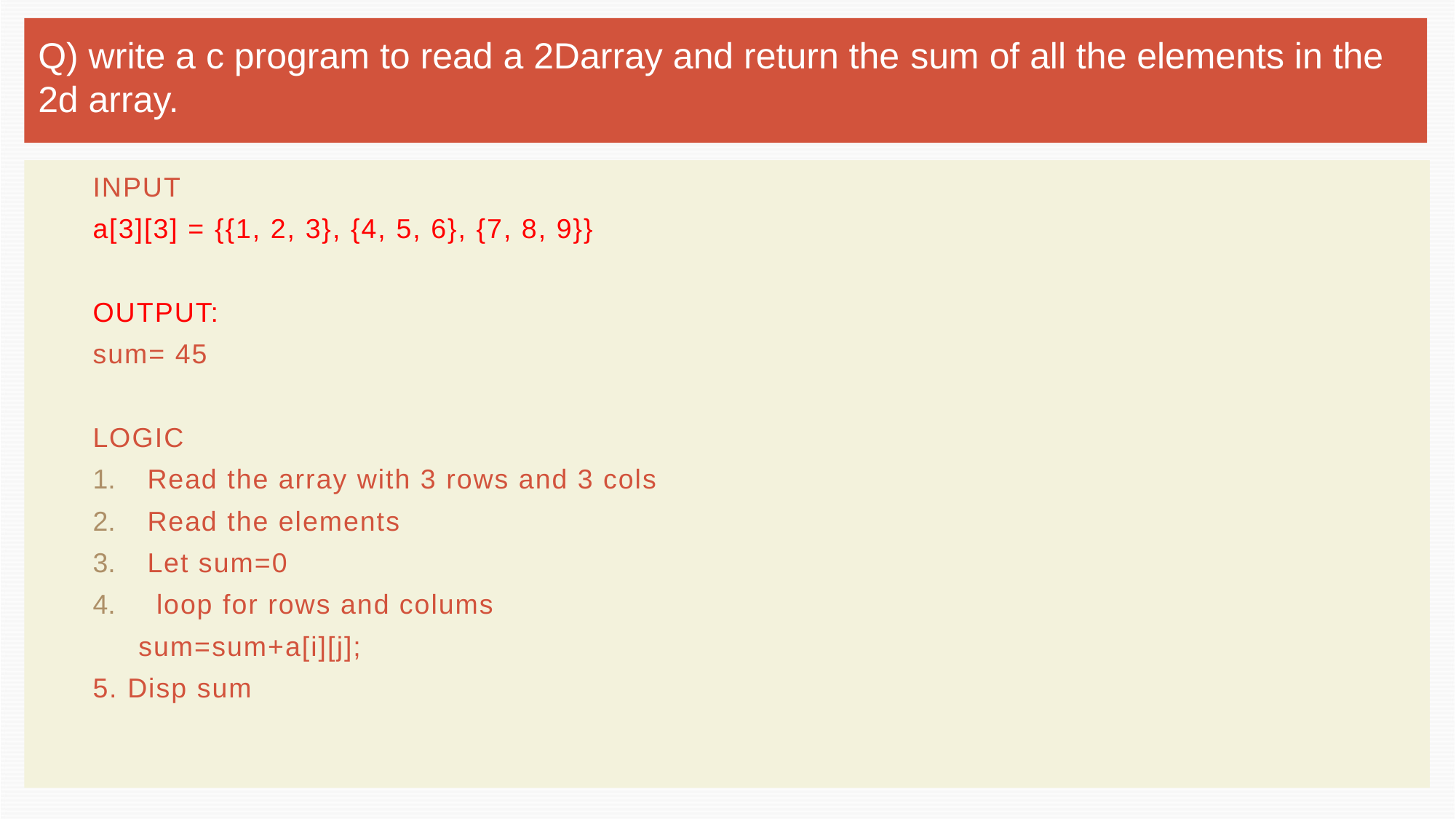

Q) write a c program to read a 2Darray and return the sum of all the elements in the 2d array.
INPUT
a[3][3] = {{1, 2, 3}, {4, 5, 6}, {7, 8, 9}}

OUTPUT:
sum= 45

LOGIC
Read the array with 3 rows and 3 cols
Read the elements
Let sum=0
 loop for rows and colums
     sum=sum+a[i][j];
5. Disp sum